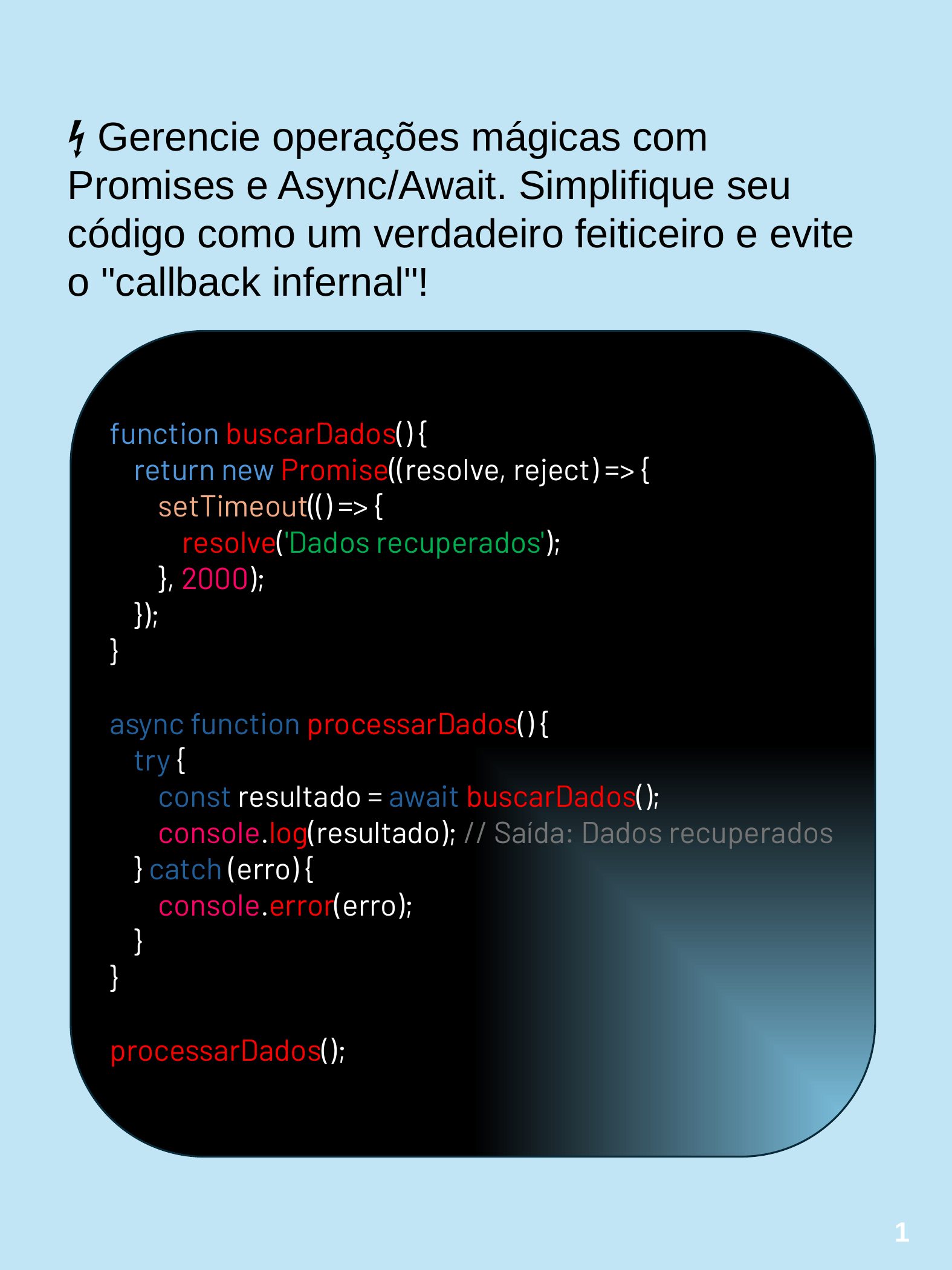

⚡️ Gerencie operações mágicas com Promises e Async/Await. Simplifique seu código como um verdadeiro feiticeiro e evite o "callback infernal"!

function buscarDados() {
    return new Promise((resolve, reject) => {
        setTimeout(() => {
            resolve('Dados recuperados');
        }, 2000);
    });
}

async function processarDados() {
    try {
        const resultado = await buscarDados();
        console.log(resultado); // Saída: Dados recuperados
    } catch (erro) {
        console.error(erro);
    }
}

processarDados();
1